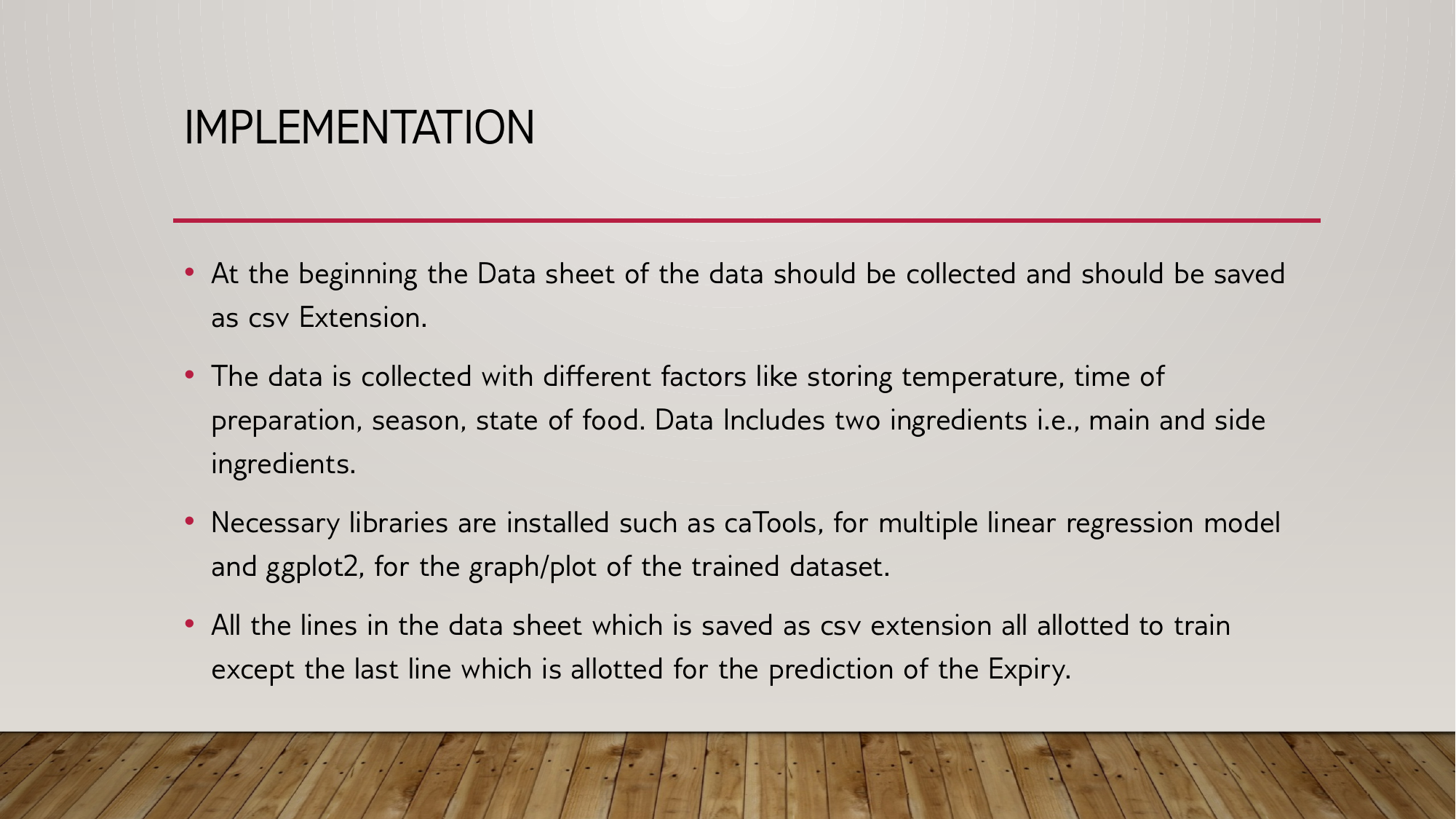

# Implementation
At the beginning the Data sheet of the data should be collected and should be saved as csv Extension.
The data is collected with different factors like storing temperature, time of preparation, season, state of food. Data Includes two ingredients i.e., main and side ingredients.
Necessary libraries are installed such as caTools, for multiple linear regression model   and ggplot2, for the graph/plot of the trained dataset.
All the lines in the data sheet which is saved as csv extension all allotted to train except the last line which is allotted for the prediction of the Expiry.